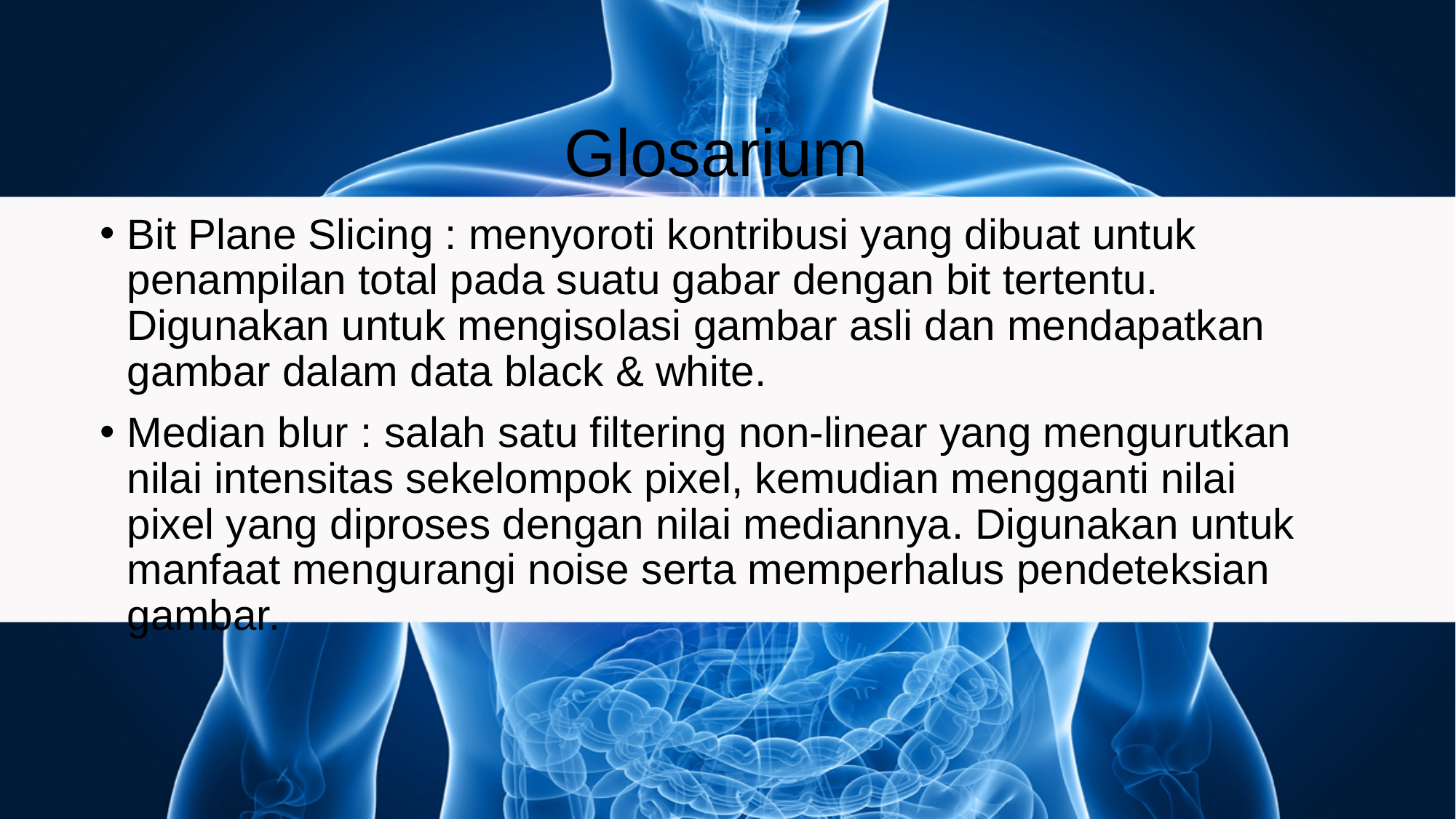

# Glosarium
Bit Plane Slicing : menyoroti kontribusi yang dibuat untuk penampilan total pada suatu gabar dengan bit tertentu. Digunakan untuk mengisolasi gambar asli dan mendapatkan gambar dalam data black & white.
Median blur : salah satu filtering non-linear yang mengurutkan nilai intensitas sekelompok pixel, kemudian mengganti nilai pixel yang diproses dengan nilai mediannya. Digunakan untuk manfaat mengurangi noise serta memperhalus pendeteksian gambar.